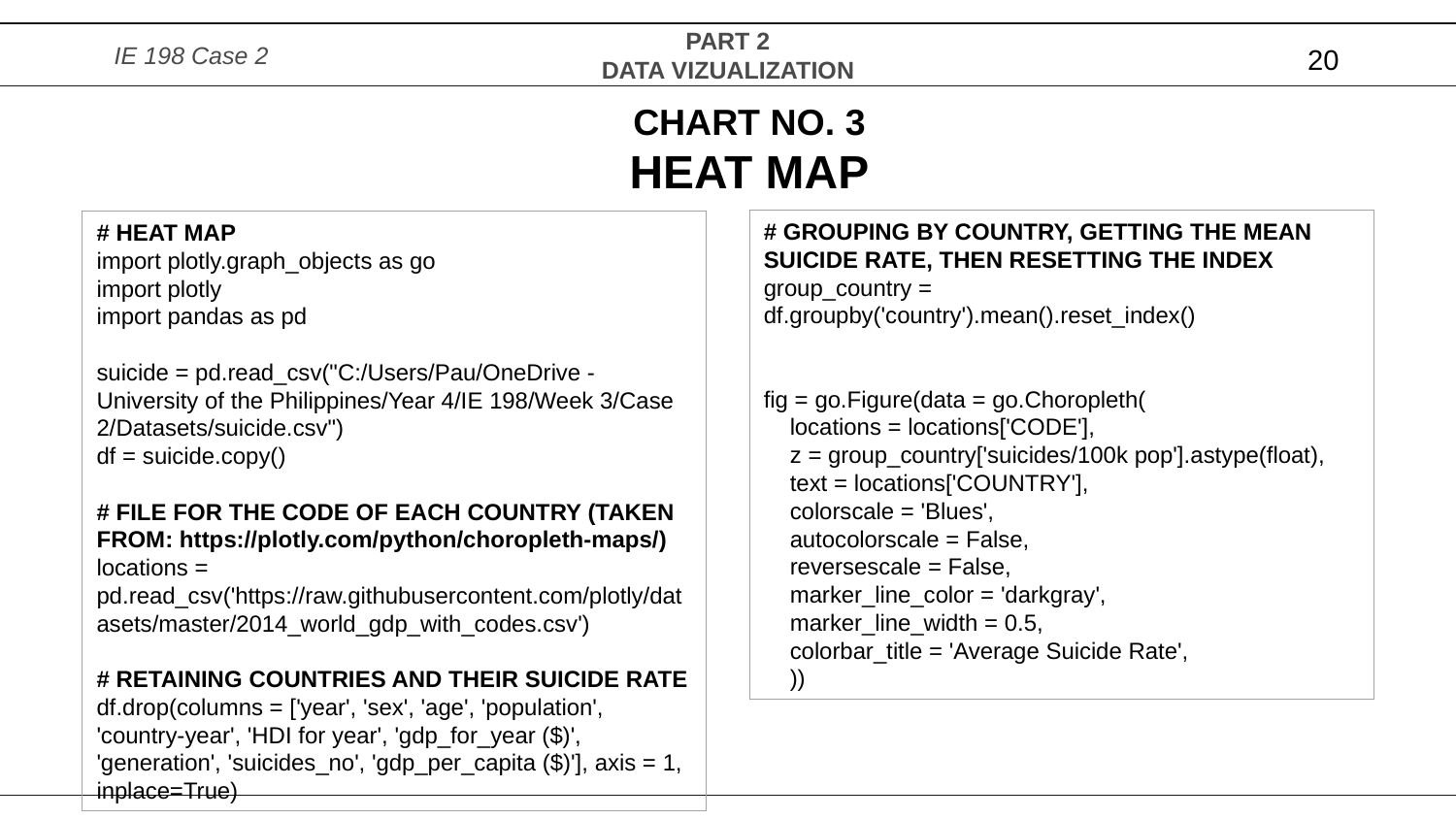

20
IE 198 Case 2
PART 2
DATA VIZUALIZATION
CHART NO. 3
HEAT MAP
# GROUPING BY COUNTRY, GETTING THE MEAN SUICIDE RATE, THEN RESETTING THE INDEX
group_country = df.groupby('country').mean().reset_index()

fig = go.Figure(data = go.Choropleth(
    locations = locations['CODE'],
    z = group_country['suicides/100k pop'].astype(float),
    text = locations['COUNTRY'],
    colorscale = 'Blues',
    autocolorscale = False,
    reversescale = False,
    marker_line_color = 'darkgray',
    marker_line_width = 0.5,
    colorbar_title = 'Average Suicide Rate',
    ))
# HEAT MAP
import plotly.graph_objects as go
import plotly
import pandas as pd

suicide = pd.read_csv("C:/Users/Pau/OneDrive - University of the Philippines/Year 4/IE 198/Week 3/Case 2/Datasets/suicide.csv")
df = suicide.copy()

# FILE FOR THE CODE OF EACH COUNTRY (TAKEN FROM: https://plotly.com/python/choropleth-maps/)
locations = pd.read_csv('https://raw.githubusercontent.com/plotly/datasets/master/2014_world_gdp_with_codes.csv')

# RETAINING COUNTRIES AND THEIR SUICIDE RATE
df.drop(columns = ['year', 'sex', 'age', 'population', 'country-year', 'HDI for year', 'gdp_for_year ($)', 'generation', 'suicides_no', 'gdp_per_capita ($)'], axis = 1, inplace=True)